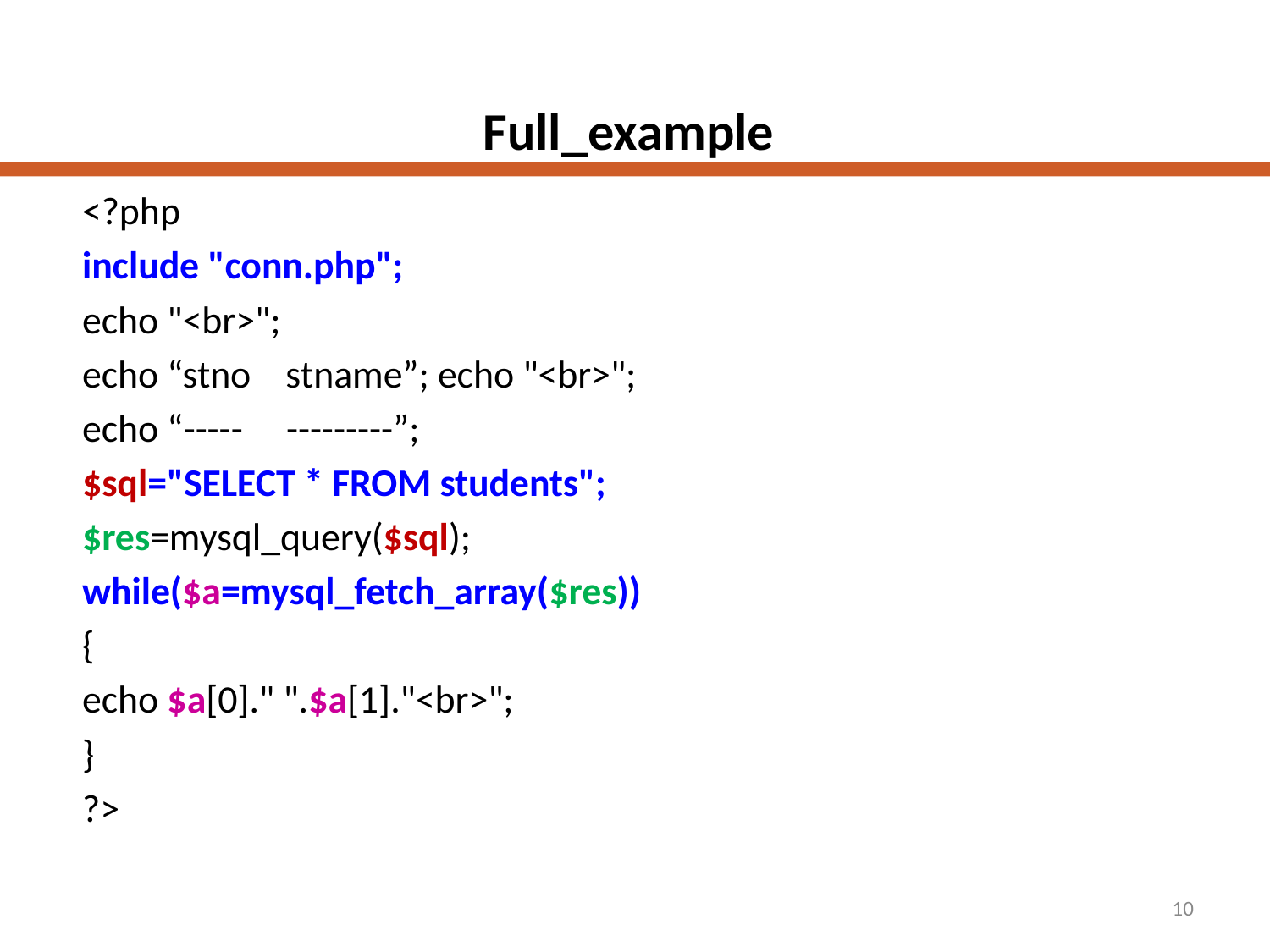

# Full_example
<?php
include "conn.php";
echo "<br>";
echo “stno    stname”; echo "<br>";
echo “-----     ---------”;
$sql="SELECT * FROM students";
$res=mysql_query($sql);
while($a=mysql_fetch_array($res))
{
echo $a[0]." ".$a[1]."<br>";
}
?>

10